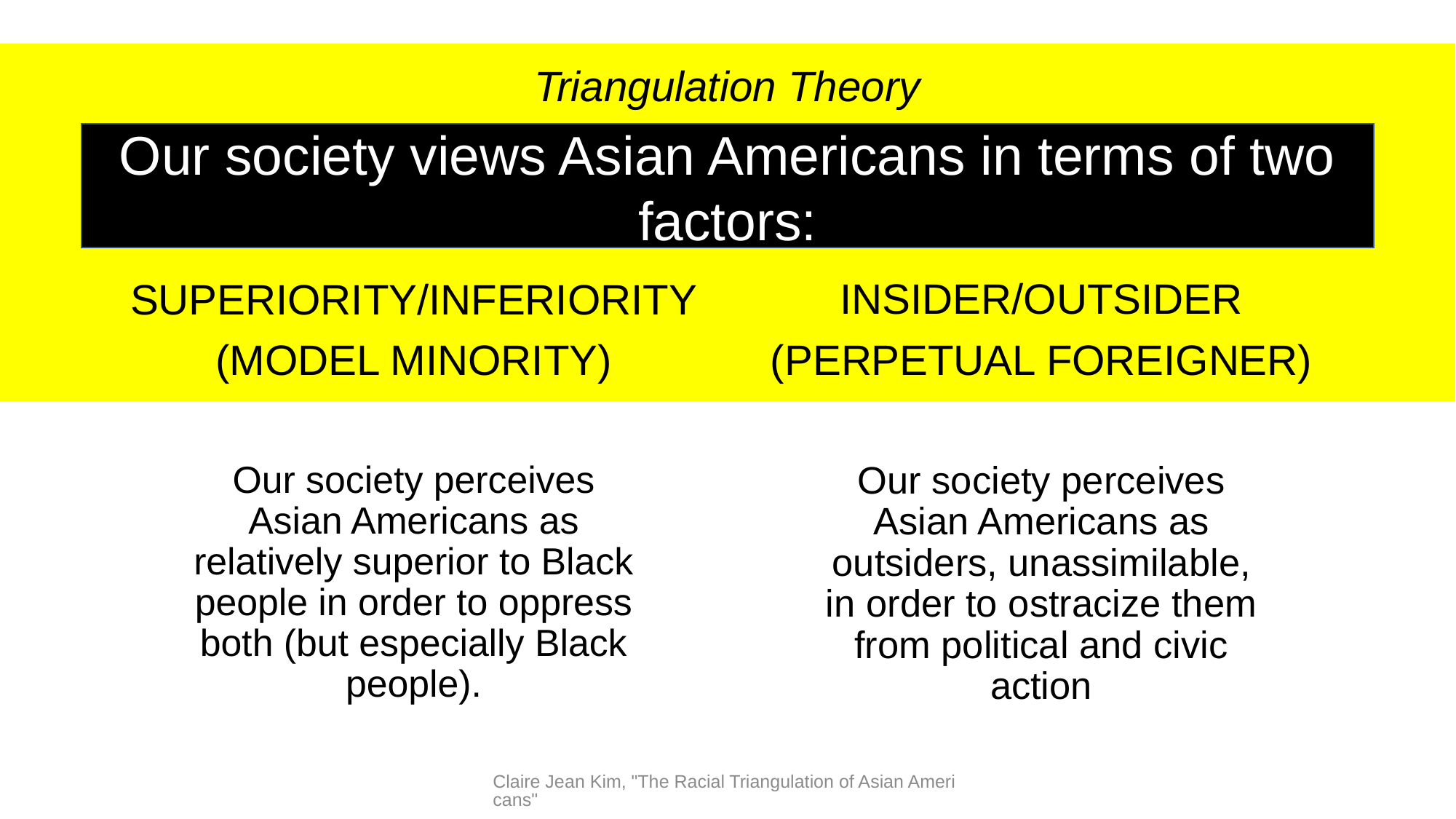

# Triangulation Theory
Our society views Asian Americans in terms of two factors:
SUPERIORITY/INFERIORITY
(MODEL MINORITY)
INSIDER/OUTSIDER
(PERPETUAL FOREIGNER)

Our society perceives Asian Americans as relatively superior to Black people in order to oppress both (but especially Black people).
Our society perceives Asian Americans as outsiders, unassimilable, in order to ostracize them from political and civic action
Claire Jean Kim, "The Racial Triangulation of Asian Americans"